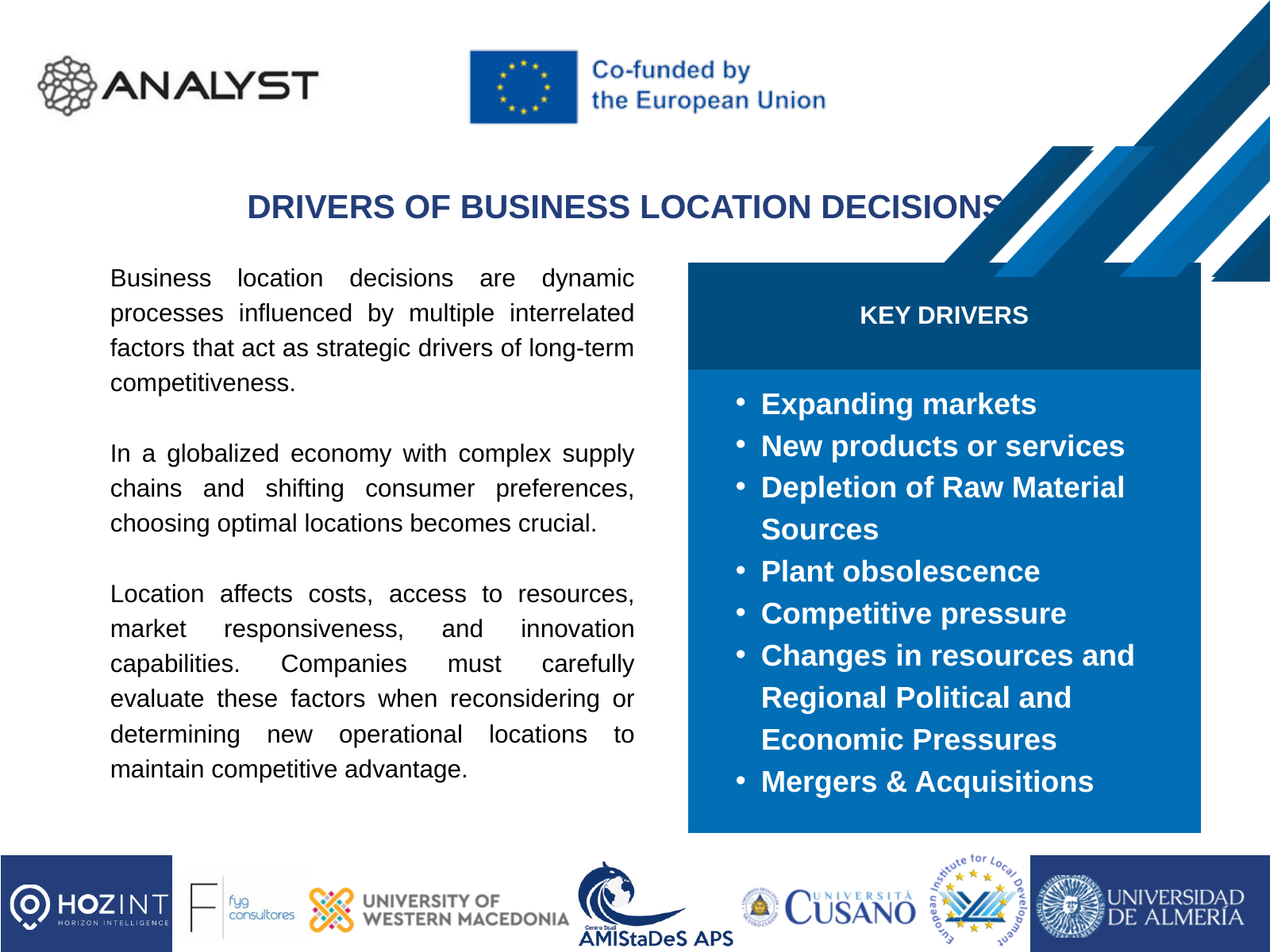

DRIVERS OF BUSINESS LOCATION DECISIONS

Business location decisions are dynamic processes influenced by multiple interrelated factors that act as strategic drivers of long-term competitiveness.

In a globalized economy with complex supply chains and shifting consumer preferences, choosing optimal locations becomes crucial.

Location affects costs, access to resources, market responsiveness, and innovation capabilities. Companies must carefully evaluate these factors when reconsidering or determining new operational locations to maintain competitive advantage.

KEY DRIVERS

Expanding markets
New products or services
Depletion of Raw Material Sources
Plant obsolescence
Competitive pressure
Changes in resources and Regional Political and Economic Pressures
Mergers & Acquisitions

Lorem ipsum Lorem ipsum Lorem ipsum Lorem ipsum Lorem ipsum Lorem ipsum Lorem ipsum Lorem ipsum Lorem ipsum Lorem ipsum Lorem ipsum Lorem ipsumLorem ipsum Lorem ipsumLorem ipsum Lorem ipsumLorem ipsum Lorem ipsumLorem ipsum Lorem ipsum